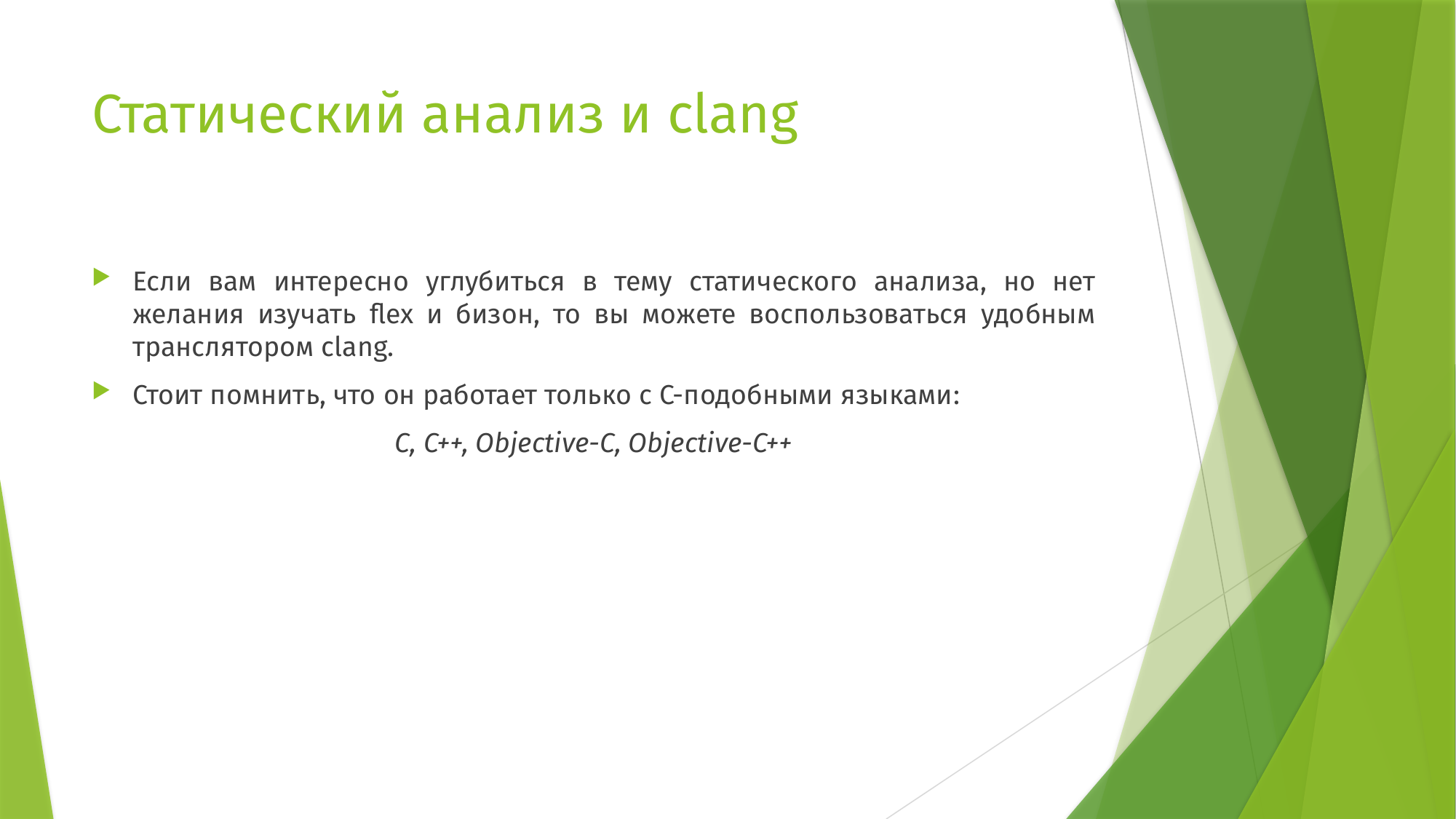

# Статический анализ и clang
Если вам интересно углубиться в тему статического анализа, но нет желания изучать flex и бизон, то вы можете воспользоваться удобным транслятором clang.
Стоит помнить, что он работает только с С-подобными языками:
C, C++, Objective-C, Objective-C++